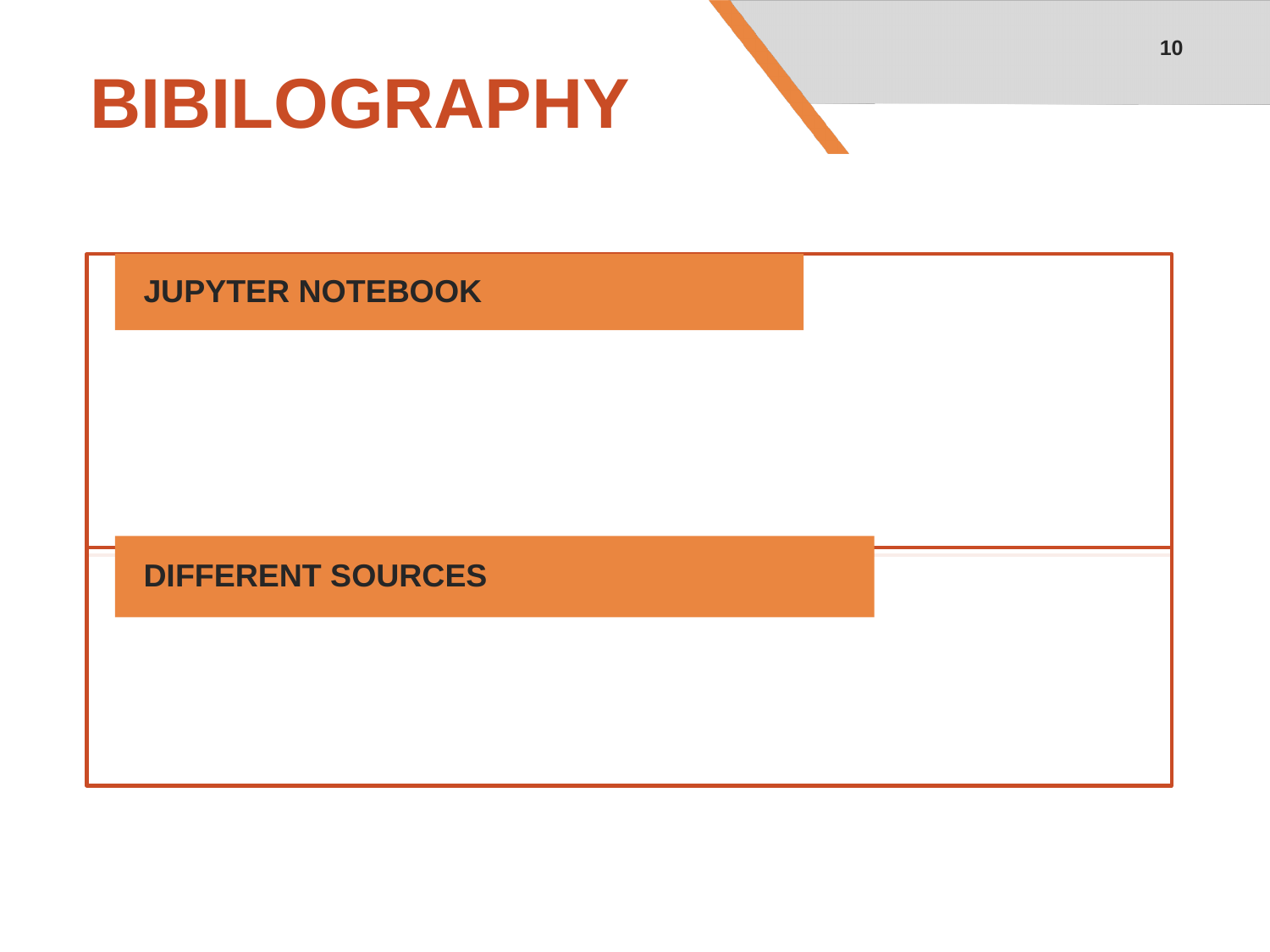

10
# BIBILOGRAPHY
Most of the data and graphs has been collected from the jupyter notebook.
JUPYTER NOTEBOOK
Codecademy and their different Sources from the Data has been collected.
DIFFERENT SOURCES